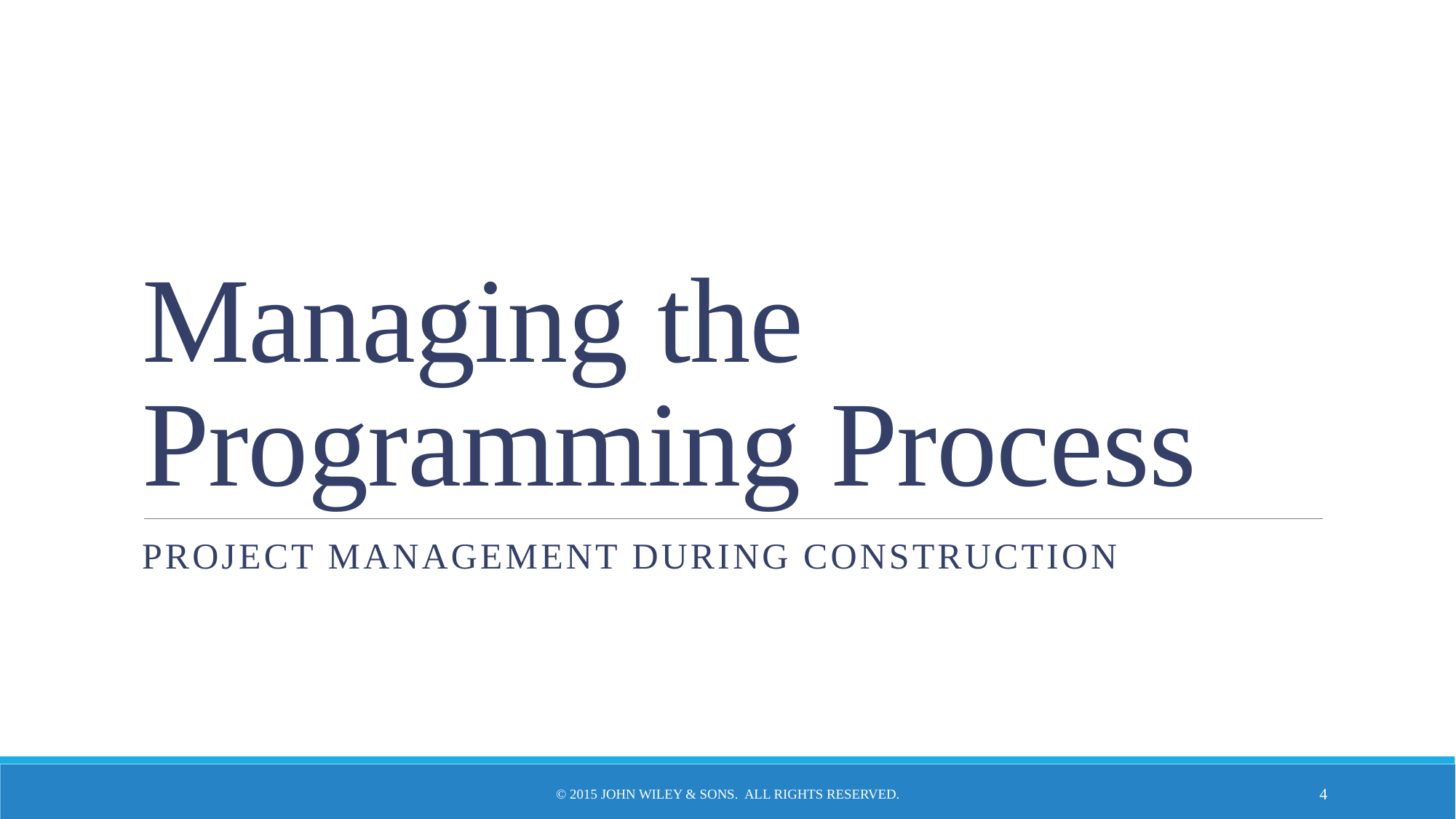

# Managing the Programming Process
Project management during construction
© 2015 John Wiley & Sons.  All Rights Reserved.
4